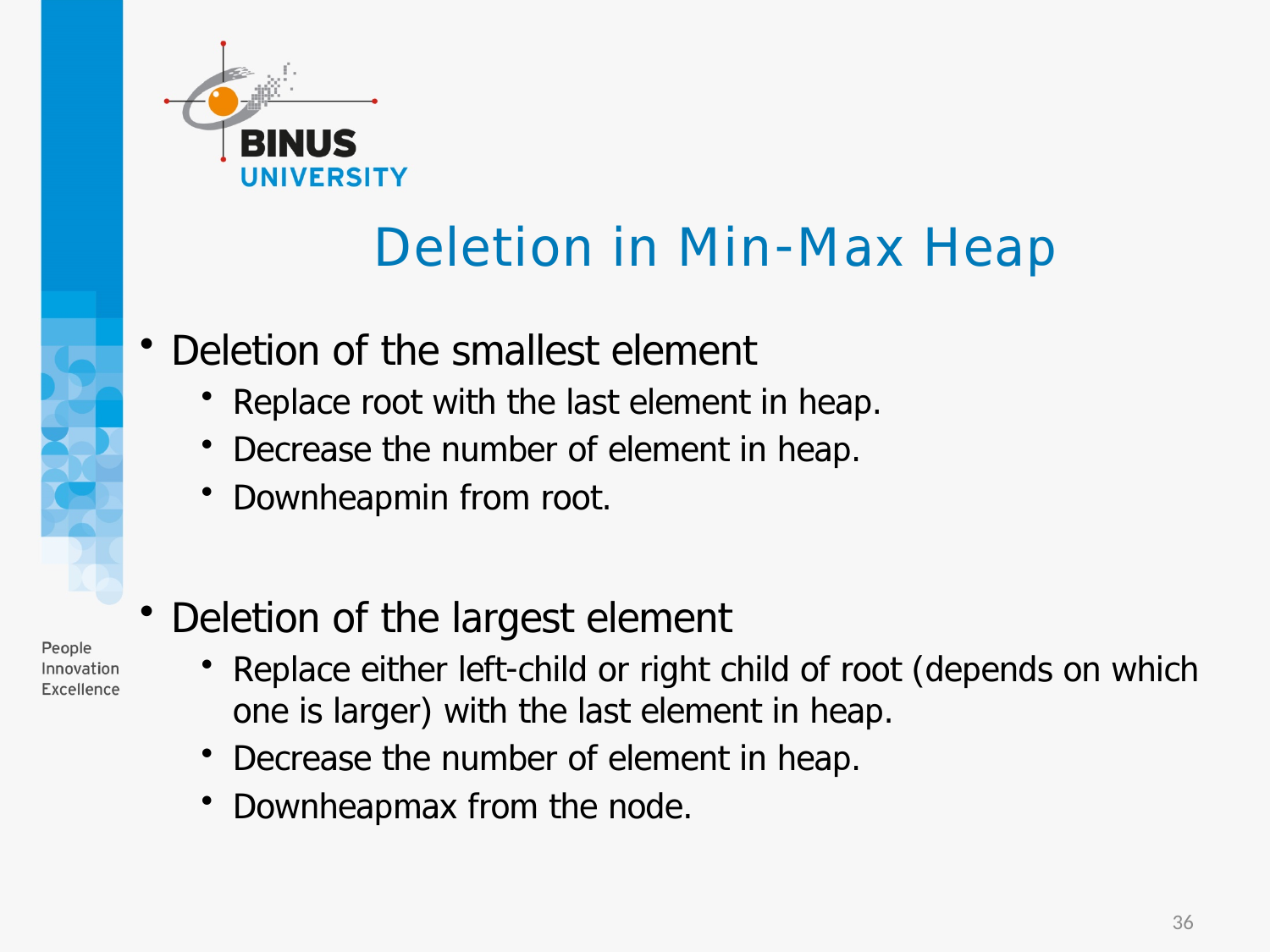

# Deletion in Min-Max Heap
Deletion of the smallest element
Replace root with the last element in heap.
Decrease the number of element in heap.
Downheapmin from root.

Deletion of the largest element
Replace either left-child or right child of root (depends on which one is larger) with the last element in heap.
Decrease the number of element in heap.
Downheapmax from the node.
36